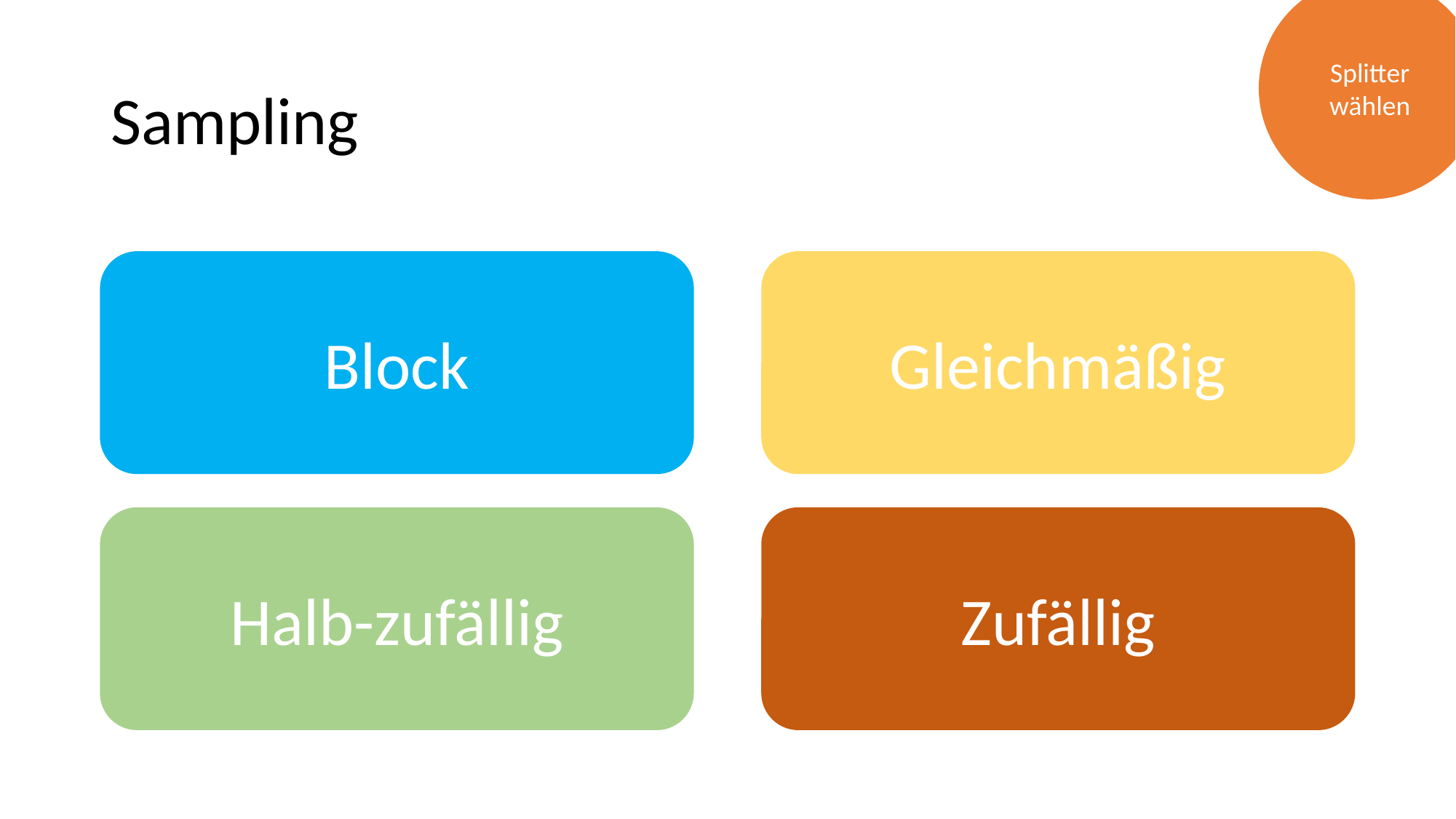

Splitter wählen
# Sampling
Block
Gleichmäßig
Halb-zufällig
Zufällig